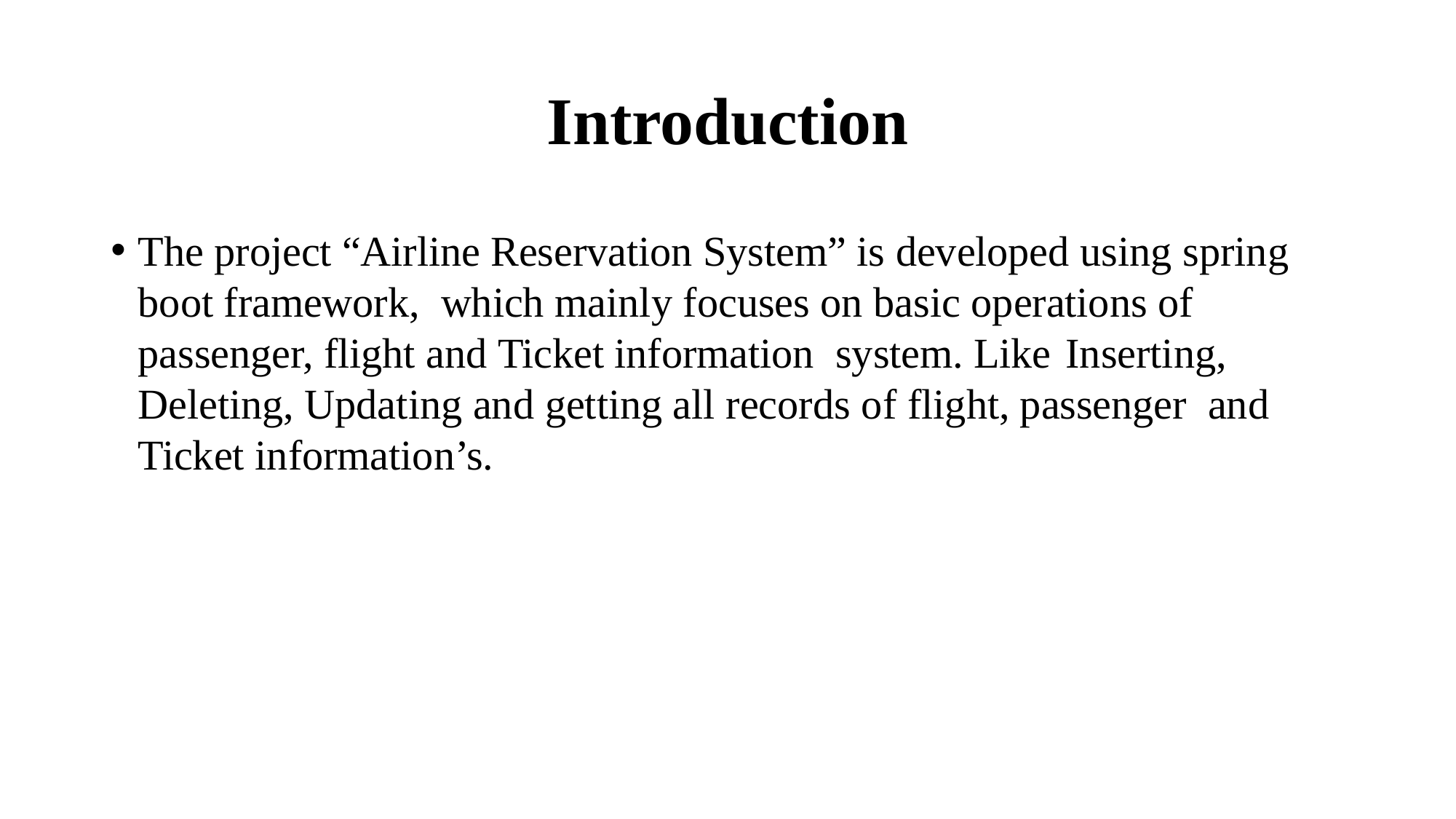

# Introduction
The project “Airline Reservation System” is developed using spring boot framework,  which mainly focuses on basic operations of passenger, flight and Ticket information  system. Like Inserting, Deleting, Updating and getting all records of flight, passenger  and Ticket information’s.